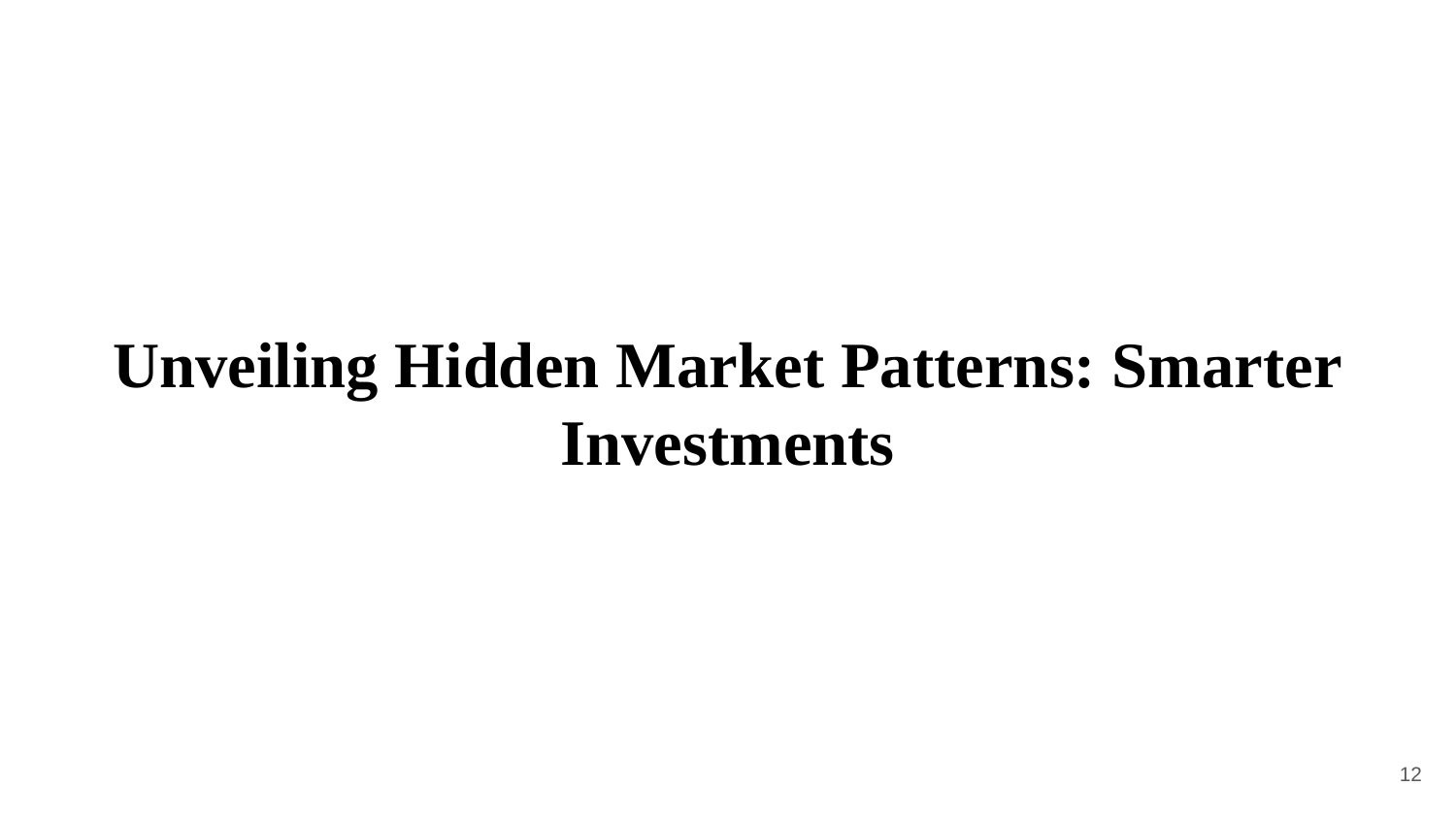

# Unveiling Hidden Market Patterns: Smarter Investments
12